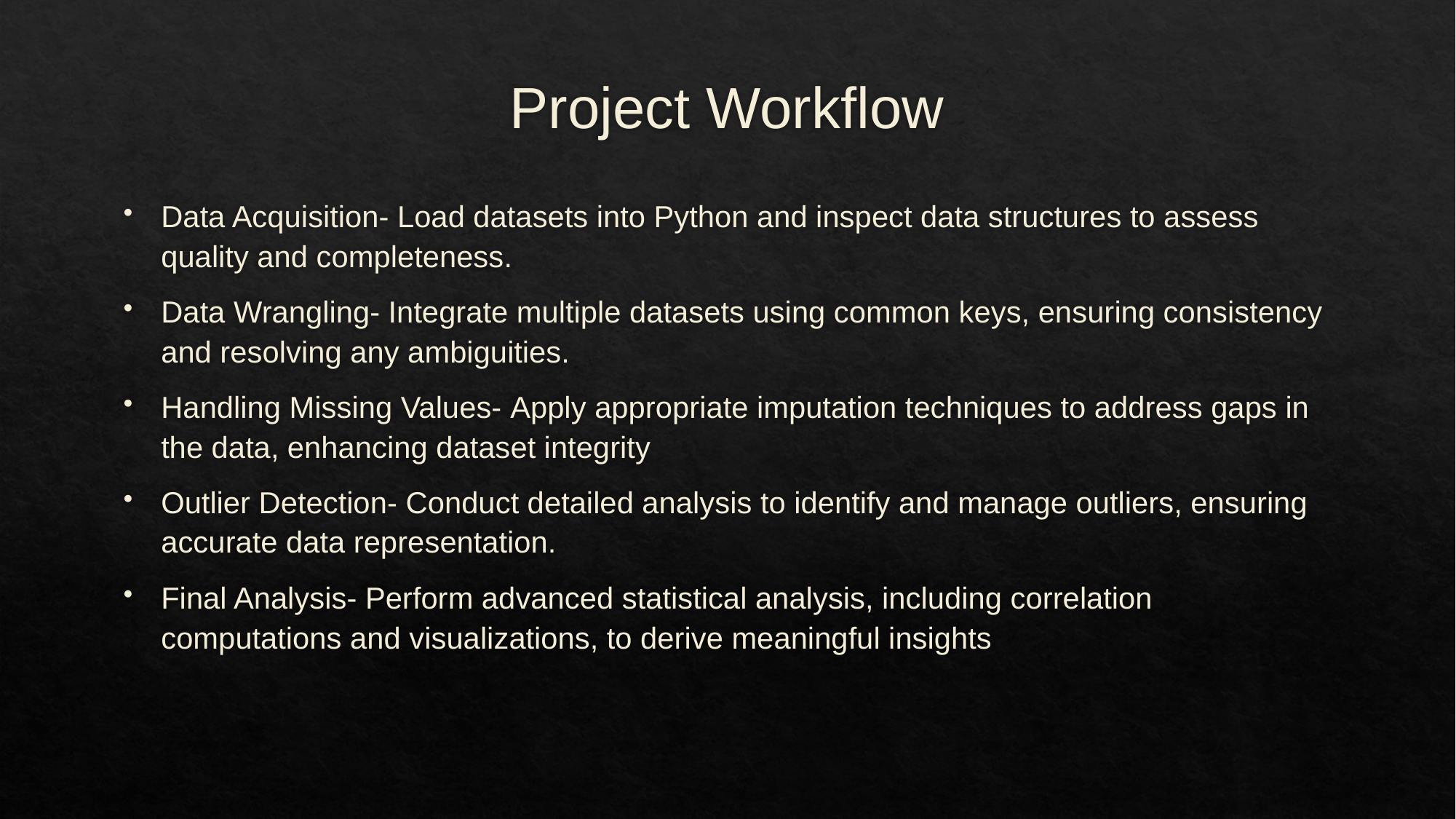

# Project Workflow
Data Acquisition- Load datasets into Python and inspect data structures to assess quality and completeness.
Data Wrangling- Integrate multiple datasets using common keys, ensuring consistency and resolving any ambiguities.
Handling Missing Values- Apply appropriate imputation techniques to address gaps in the data, enhancing dataset integrity
Outlier Detection- Conduct detailed analysis to identify and manage outliers, ensuring accurate data representation.
Final Analysis- Perform advanced statistical analysis, including correlation computations and visualizations, to derive meaningful insights